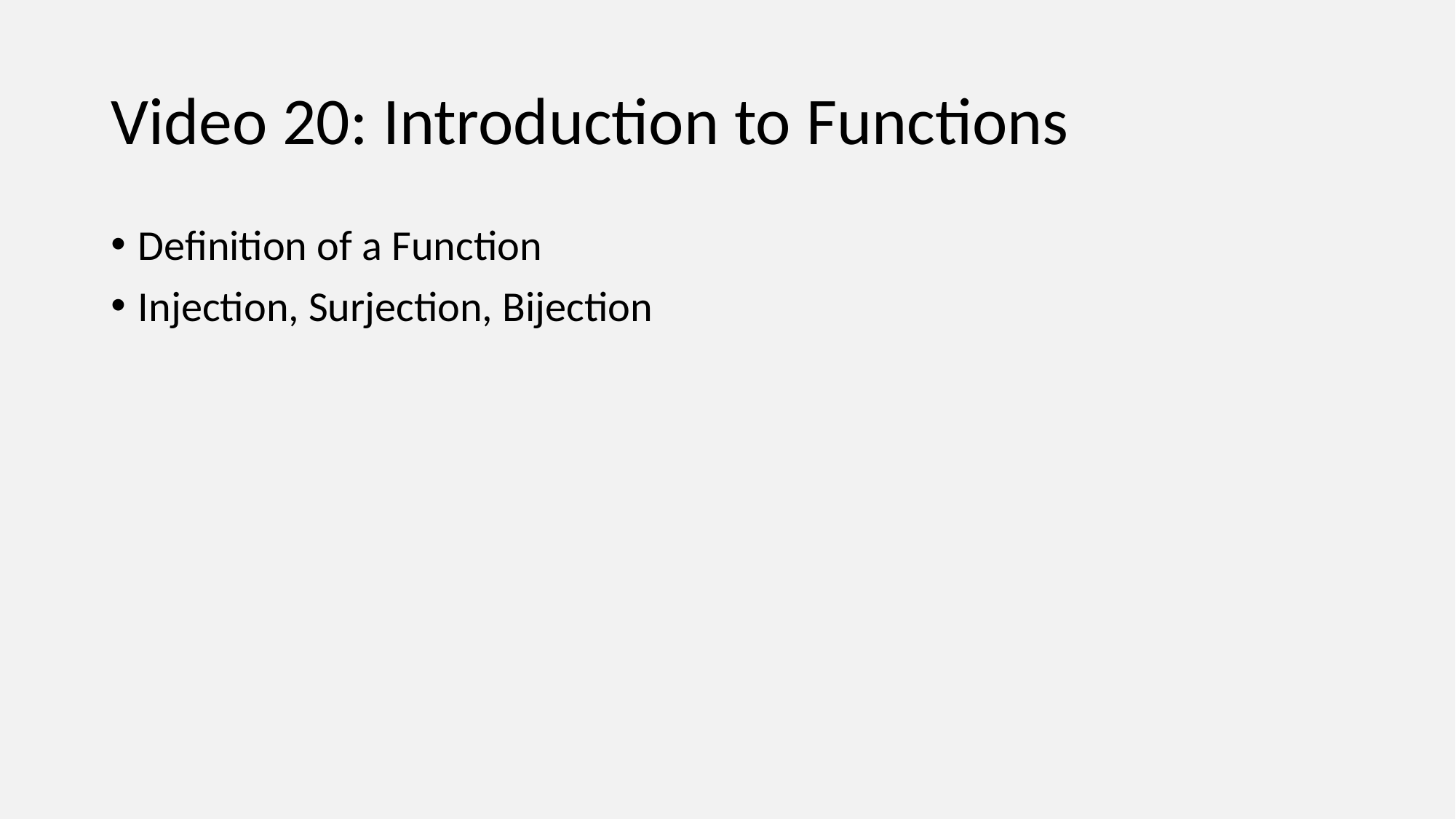

# Video 20: Introduction to Functions
Definition of a Function
Injection, Surjection, Bijection